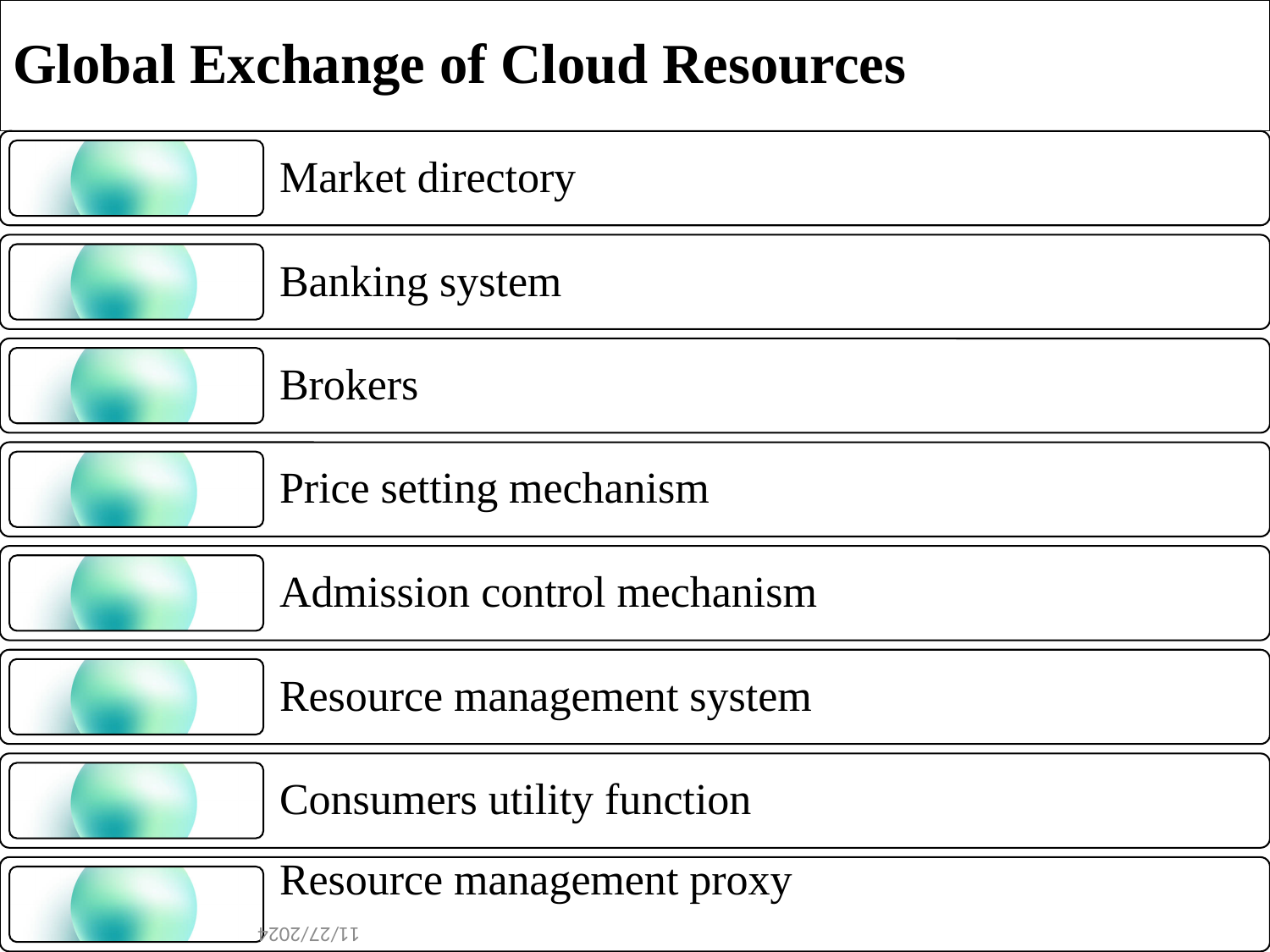

# Global Exchange of Cloud Resources
Market directory
Banking system
Brokers
Price setting mechanism
Admission control mechanism
Resource management system
Consumers utility function
Resource management proxy
58
11/27/2024